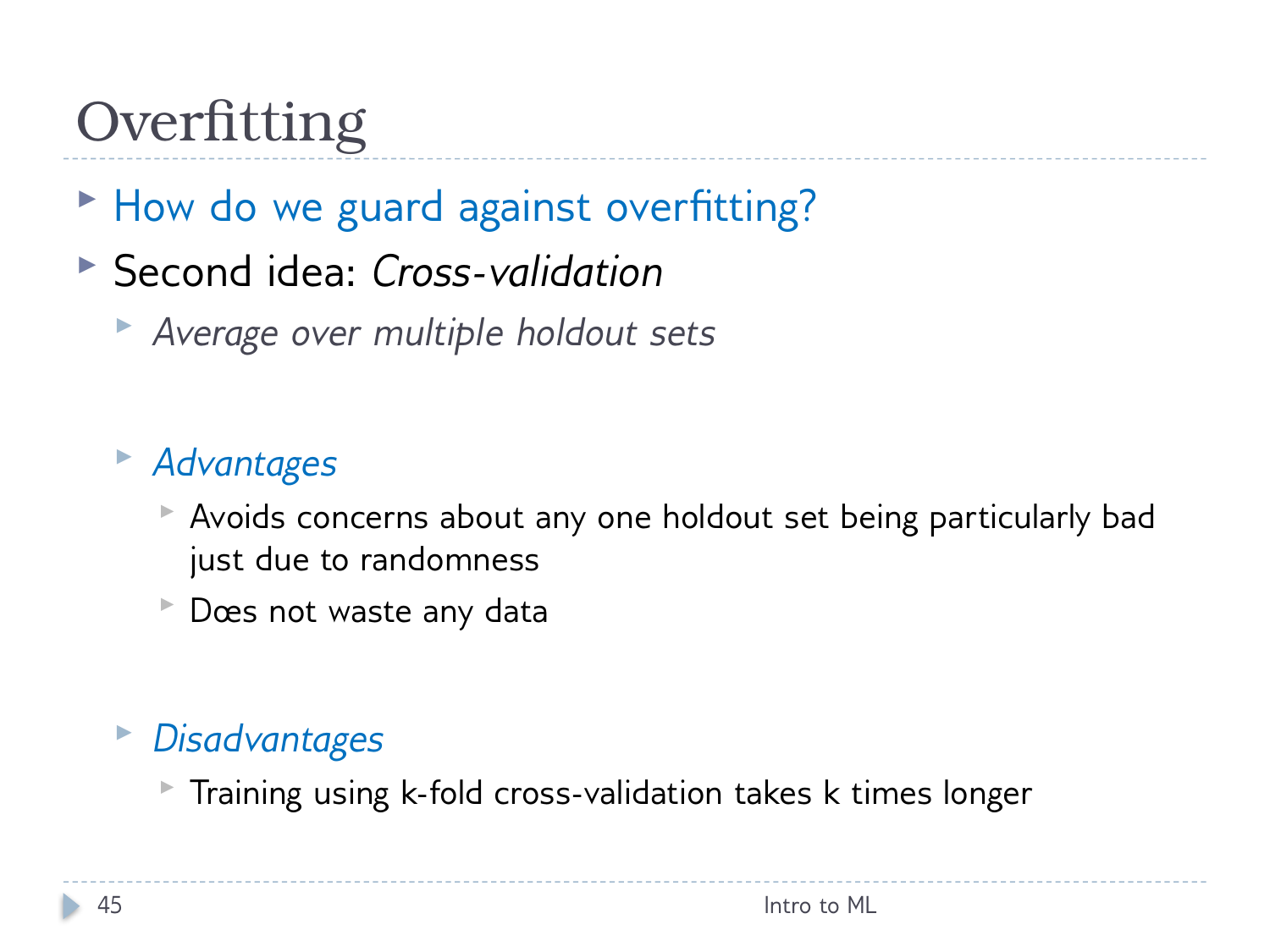

# Overfitting
How do we guard against overfitting?
Second idea: Cross-validation
Average over multiple holdout sets

Advantages
Avoids concerns about any one holdout set being particularly bad just due to randomness
Does not waste any data

Disadvantages
Training using k-fold cross-validation takes k times longer

45
Intro to ML